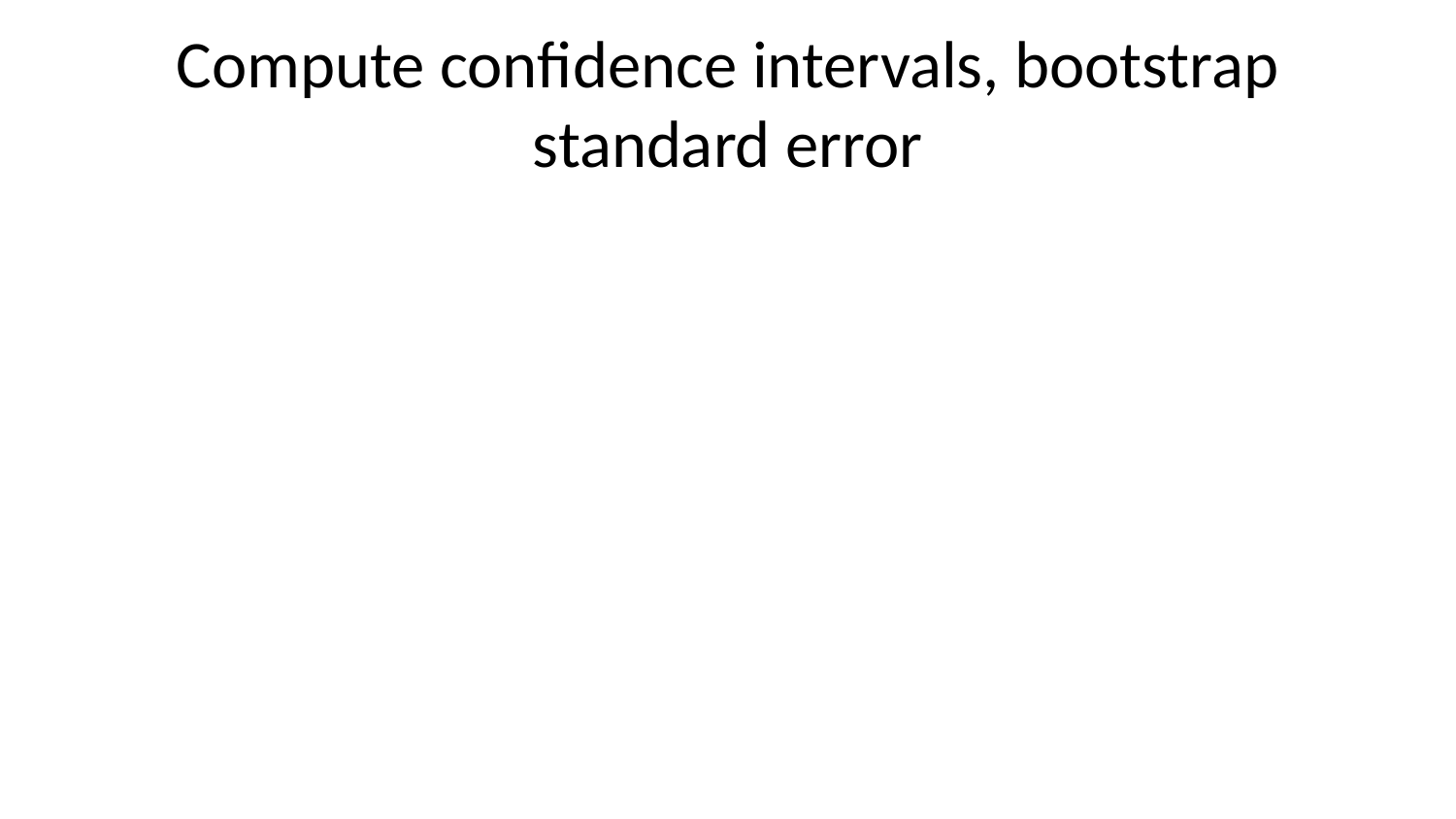

# Compute confidence intervals, bootstrap standard error